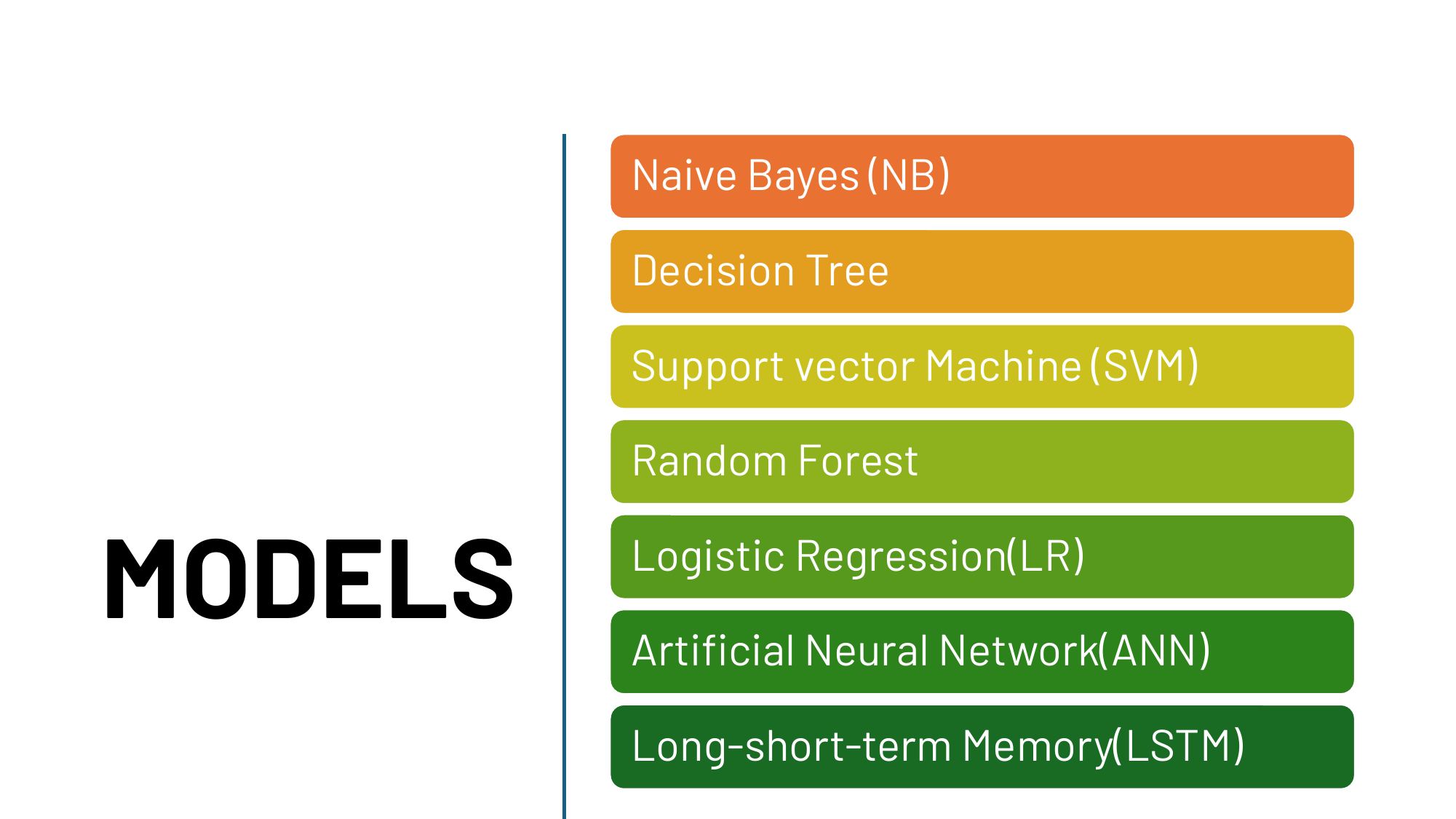

# MODELS
Naive Bayes (NB)
Decision Tree
Support vector Machine (SVM)
Random Forest
Logistic Regression(LR)
Artificial Neural Network(ANN)
Long-short-term Memory(LSTM)